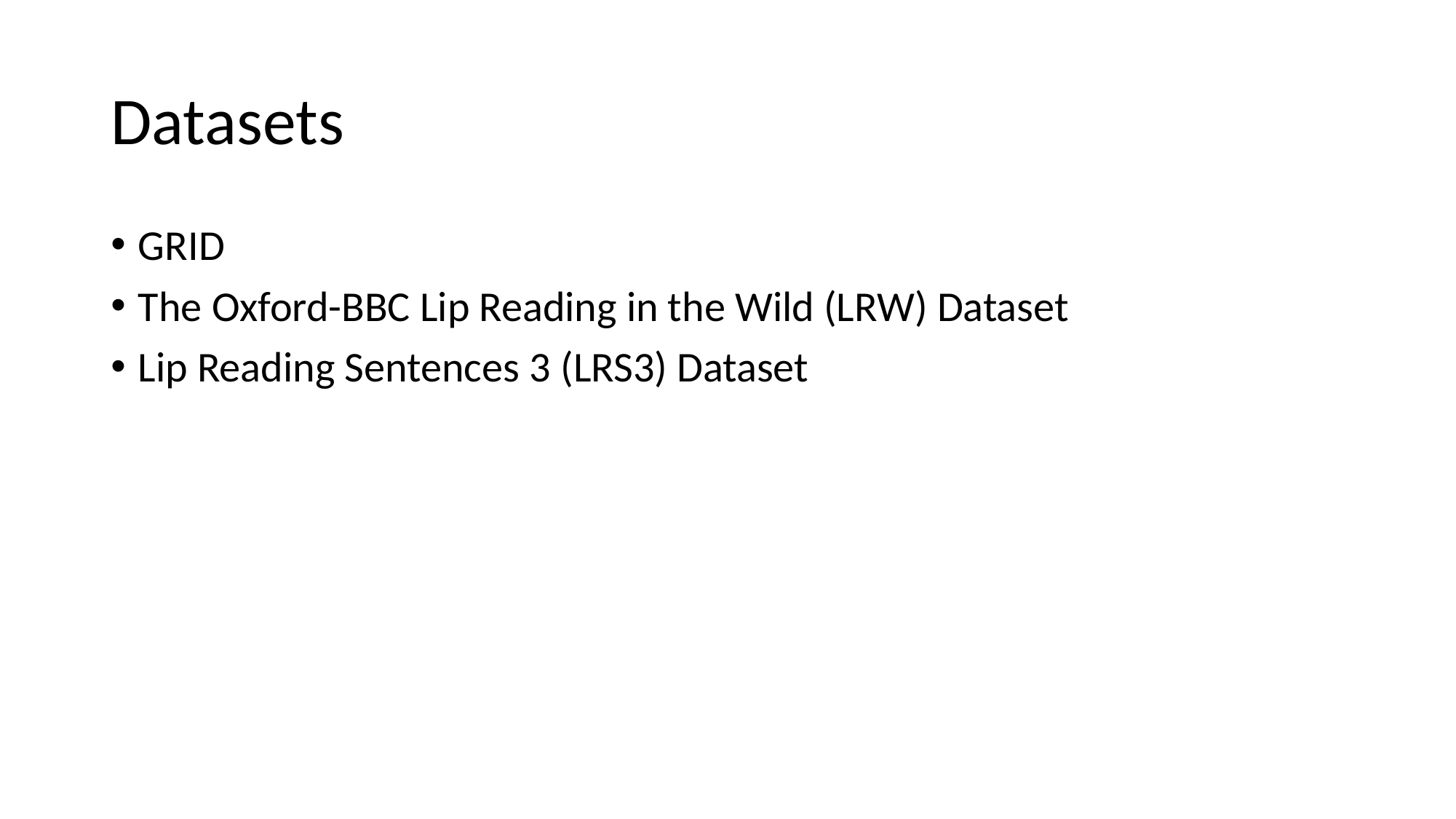

# Datasets
GRID
The Oxford-BBC Lip Reading in the Wild (LRW) Dataset
Lip Reading Sentences 3 (LRS3) Dataset